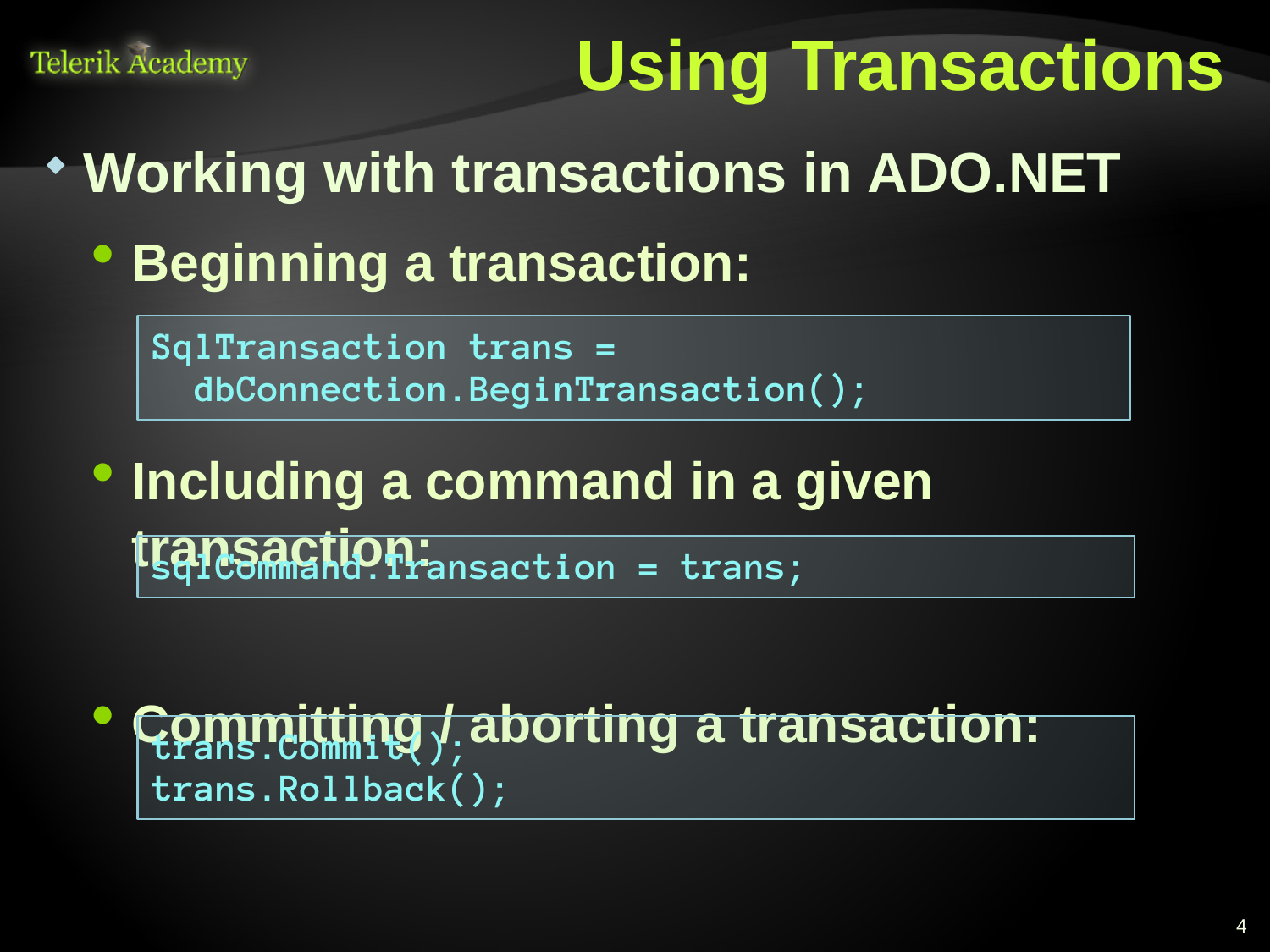

# Using Transactions
Working with transactions in ADO.NET
Beginning a transaction:

Including a command in a given transaction:

Committing / aborting a transaction:
SqlTransaction trans =
  dbConnection.BeginTransaction();
sqlCommand.Transaction = trans;
trans.Commit();
trans.Rollback();
4